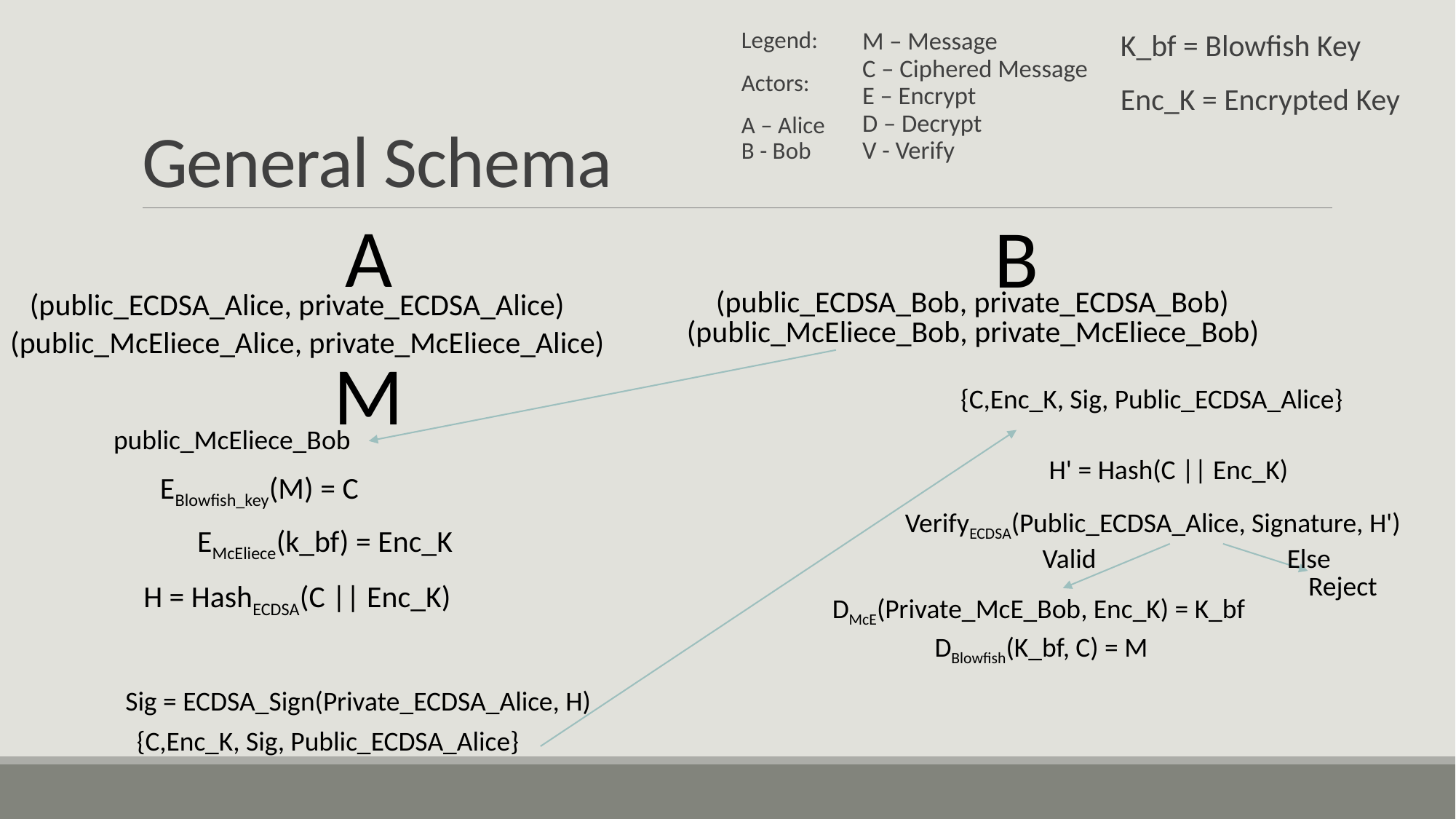

Legend:
Actors:
A – Alice
B - Bob
M – Message
C – Ciphered Message
E – Encrypt
D – Decrypt
V - Verify
K_bf = Blowfish Key
Enc_K = Encrypted Key
# General Schema
A
B
(public_ECDSA_Bob, private_ECDSA_Bob)
(public_ECDSA_Alice, private_ECDSA_Alice)
(public_McEliece_Bob, private_McEliece_Bob)
(public_McEliece_Alice, private_McEliece_Alice)
M
{C,Enc_K, Sig, Public_ECDSA_Alice}
public_McEliece_Bob
H' = Hash(C || Enc_K)
EBlowfish_key(M) = C
VerifyECDSA(Public_ECDSA_Alice, Signature, H')
EMcEliece(k_bf) = Enc_K
Else
Valid
Reject
H = HashECDSA(C || Enc_K)
DMcE(Private_McE_Bob, Enc_K) = K_bf
DBlowfish(K_bf, C) = M
Sig = ECDSA_Sign(Private_ECDSA_Alice, H)
{C,Enc_K, Sig, Public_ECDSA_Alice}